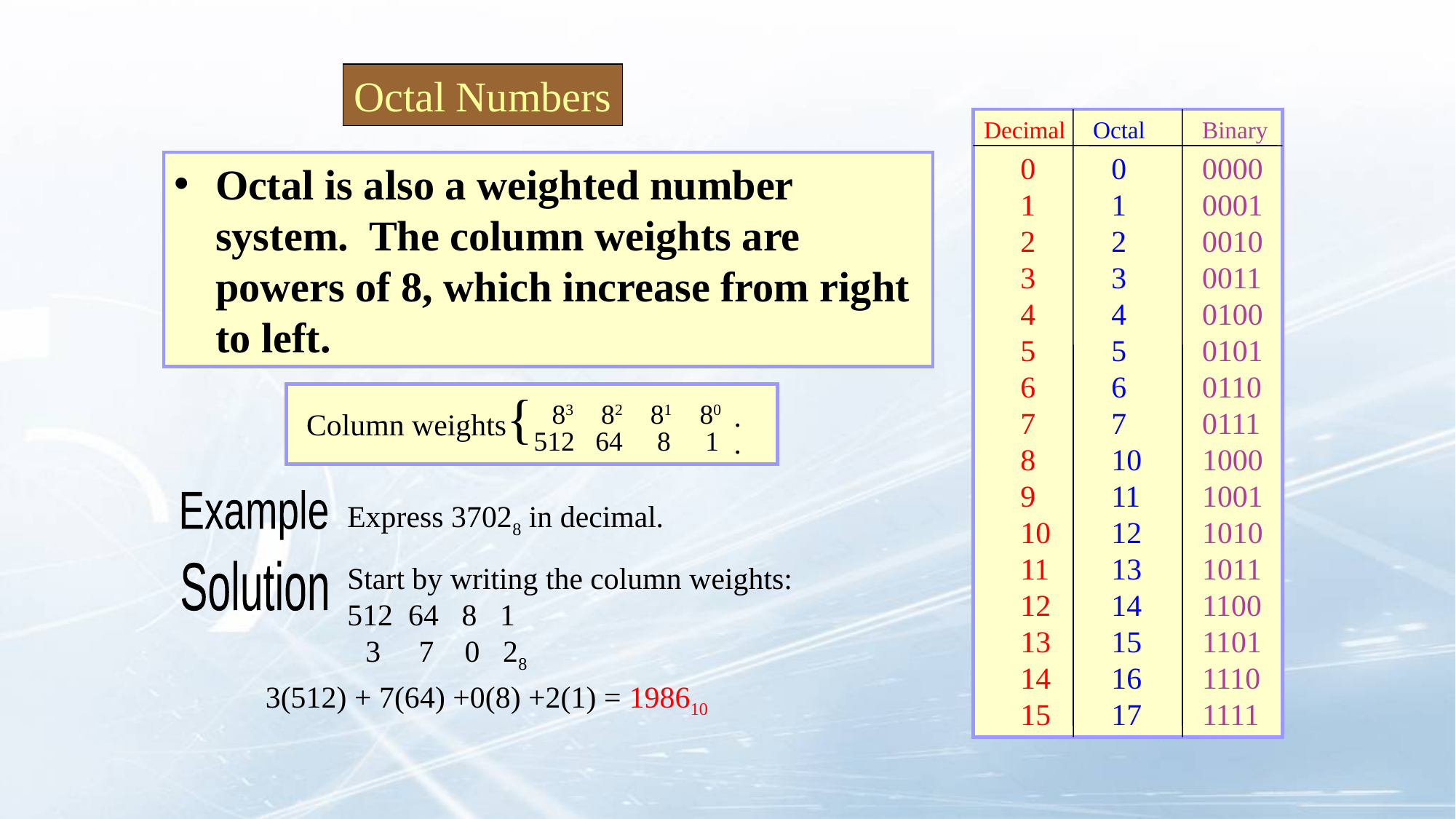

Octal Numbers

Decimal

Octal

Binary
0 1 2 3 4 5 6 7 8 9 10 11 12 13 1415
0 1 2 3 4 5 6 7 10 1112 13 14 15 16 17
0000 0001 0010 0011 0100 0101 0110 0111 1000 1001 1010 1011 1100 1101 1110 1111

Octal is also a weighted number system.  The column weights are powers of 8, which increase from right to left.
{

83    82    81    80
.
Column weights
512   64     8     1
.

Example
Express 37028 in decimal.
Start by writing the column weights:
512  64   8   1
Solution
3     7    0   28
3(512) + 7(64) +0(8) +2(1) =
198610